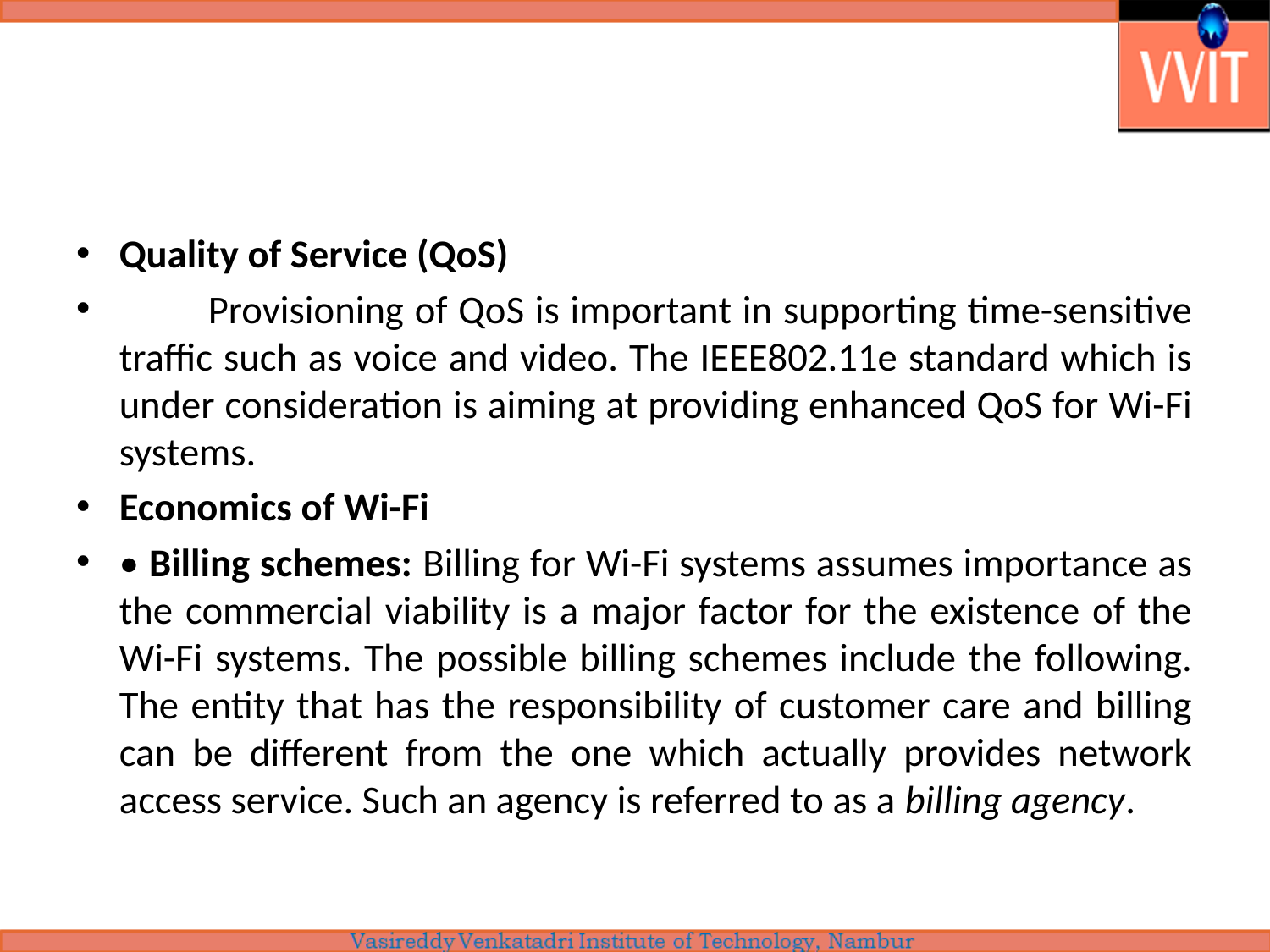

#
Quality of Service (QoS)
	Provisioning of QoS is important in supporting time-sensitive traffic such as voice and video. The IEEE802.11e standard which is under consideration is aiming at providing enhanced QoS for Wi-Fi systems.
Economics of Wi-Fi
• Billing schemes: Billing for Wi-Fi systems assumes importance as the commercial viability is a major factor for the existence of the Wi-Fi systems. The possible billing schemes include the following. The entity that has the responsibility of customer care and billing can be different from the one which actually provides network access service. Such an agency is referred to as a billing agency.